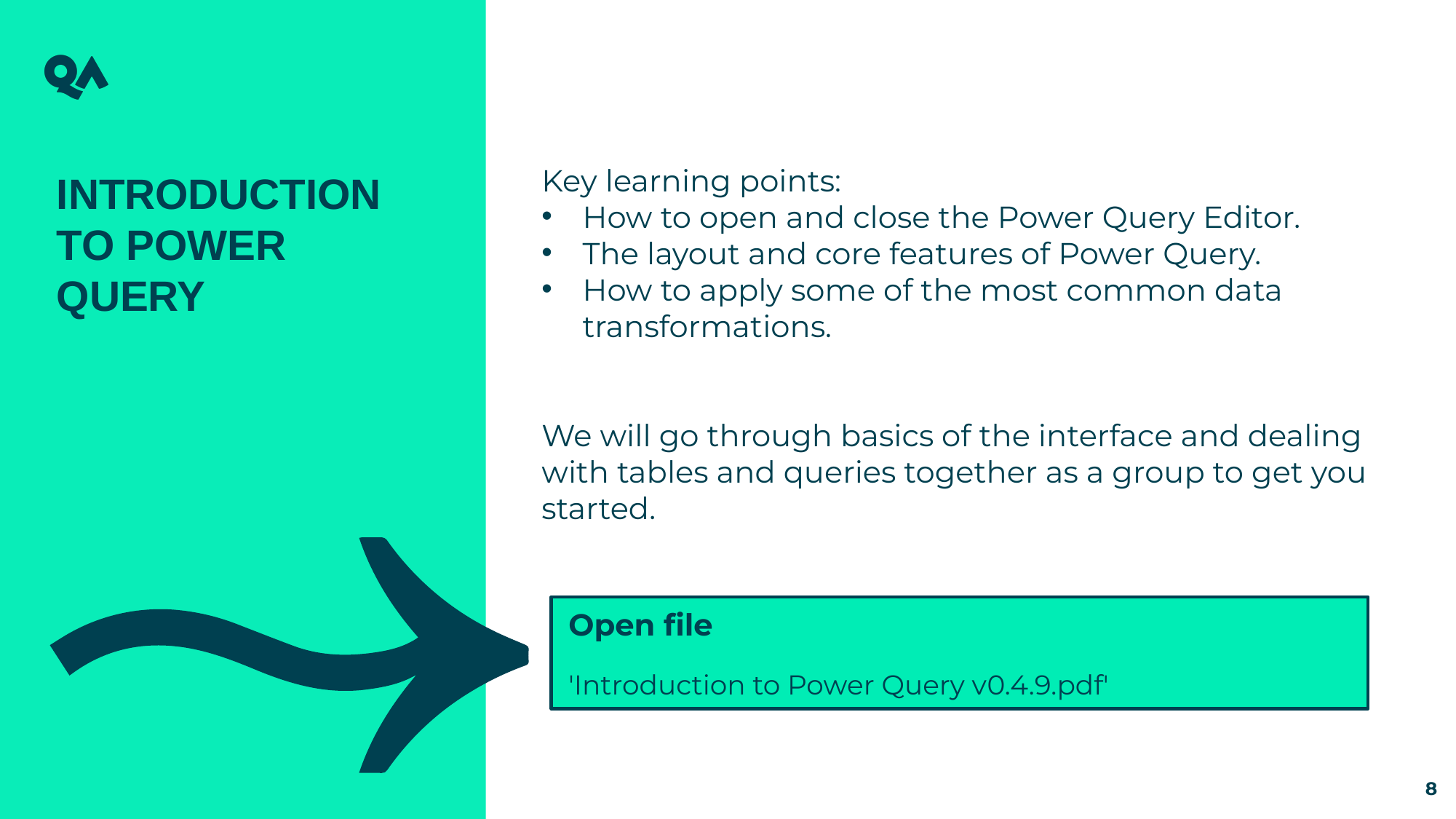

Key learning points:
How to open and close the Power Query Editor.
The layout and core features of Power Query.
How to apply some of the most common data transformations.

We will go through basics of the interface and dealing with tables and queries together as a group to get you started.
Introduction to Power Query
Open file

'Introduction to Power Query v0.4.9.pdf'
8